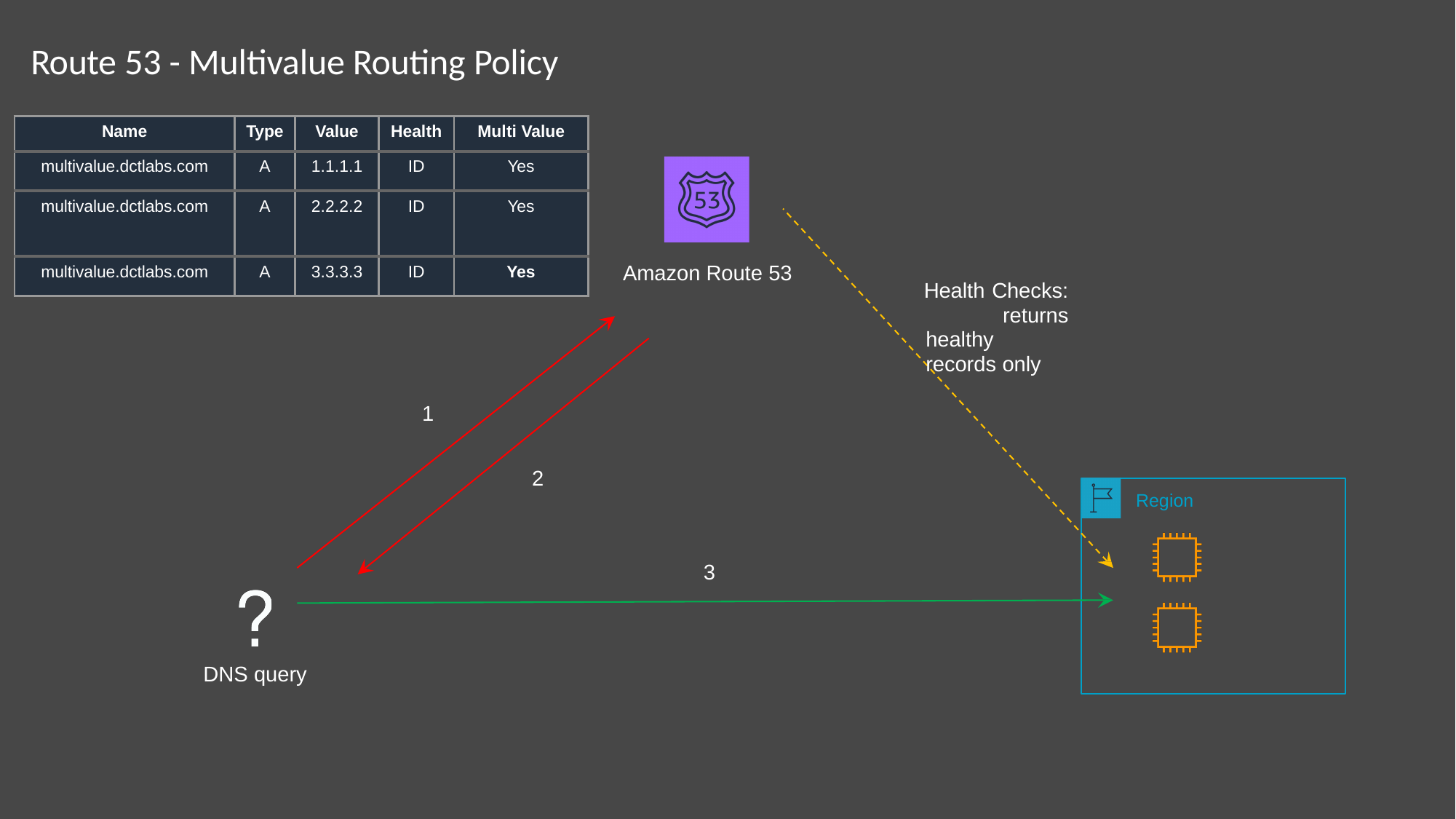

# Route 53 - Multivalue Routing Policy
| Name | Type | Value | Health | Multi Value |
| --- | --- | --- | --- | --- |
| multivalue.dctlabs.com | A | 1.1.1.1 | ID | Yes |
| multivalue.dctlabs.com | A | 2.2.2.2 | ID | Yes |
| multivalue.dctlabs.com | A | 3.3.3.3 | ID | Yes |

Amazon Route 53
Health Checks:  returns healthy  records only

1

2

Region

3

DNS query